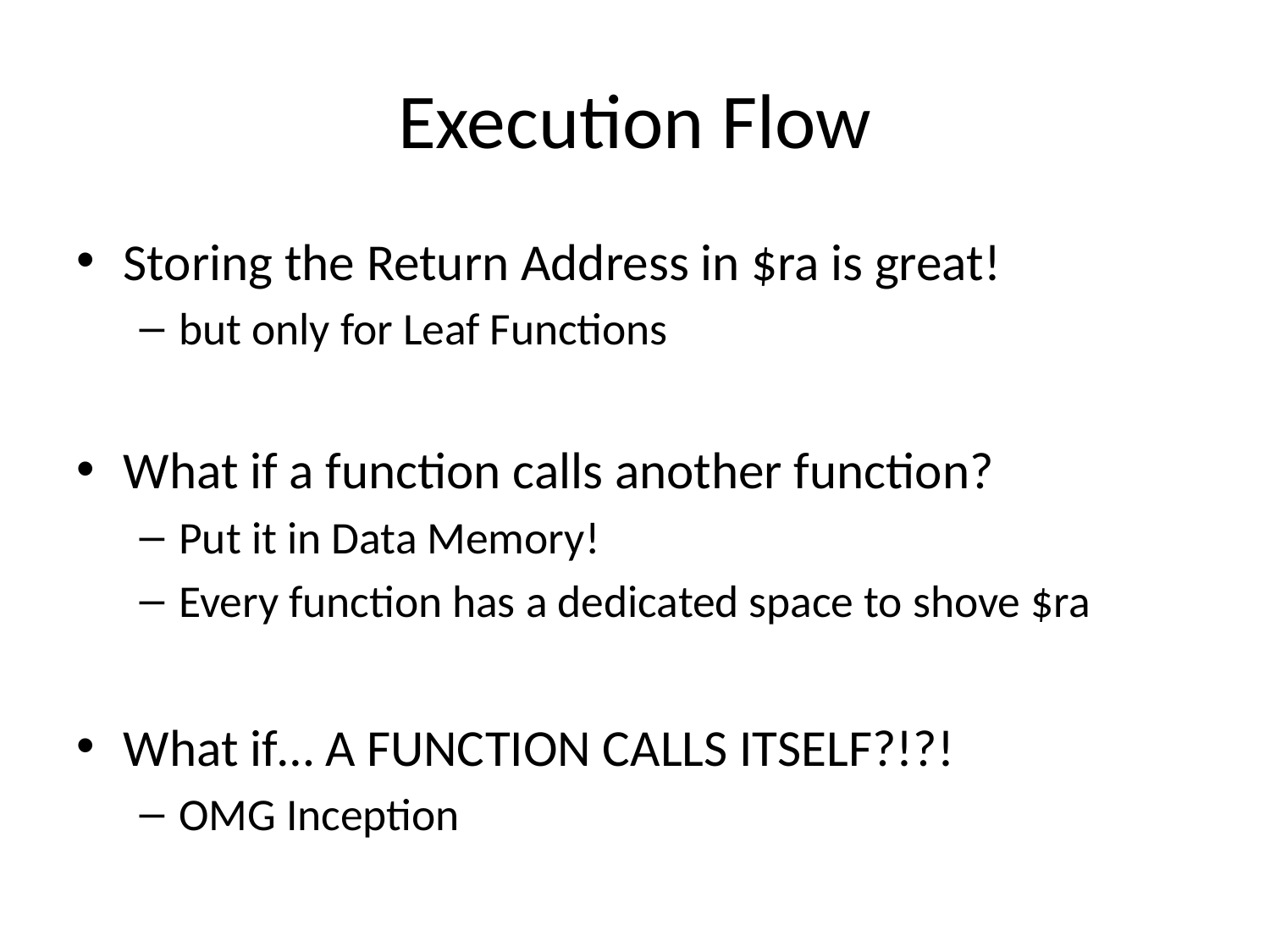

# Execution Flow
Storing the Return Address in $ra is great!
but only for Leaf Functions

What if a function calls another function?
Put it in Data Memory!
Every function has a dedicated space to shove $ra

What if… A FUNCTION CALLS ITSELF?!?!
OMG Inception